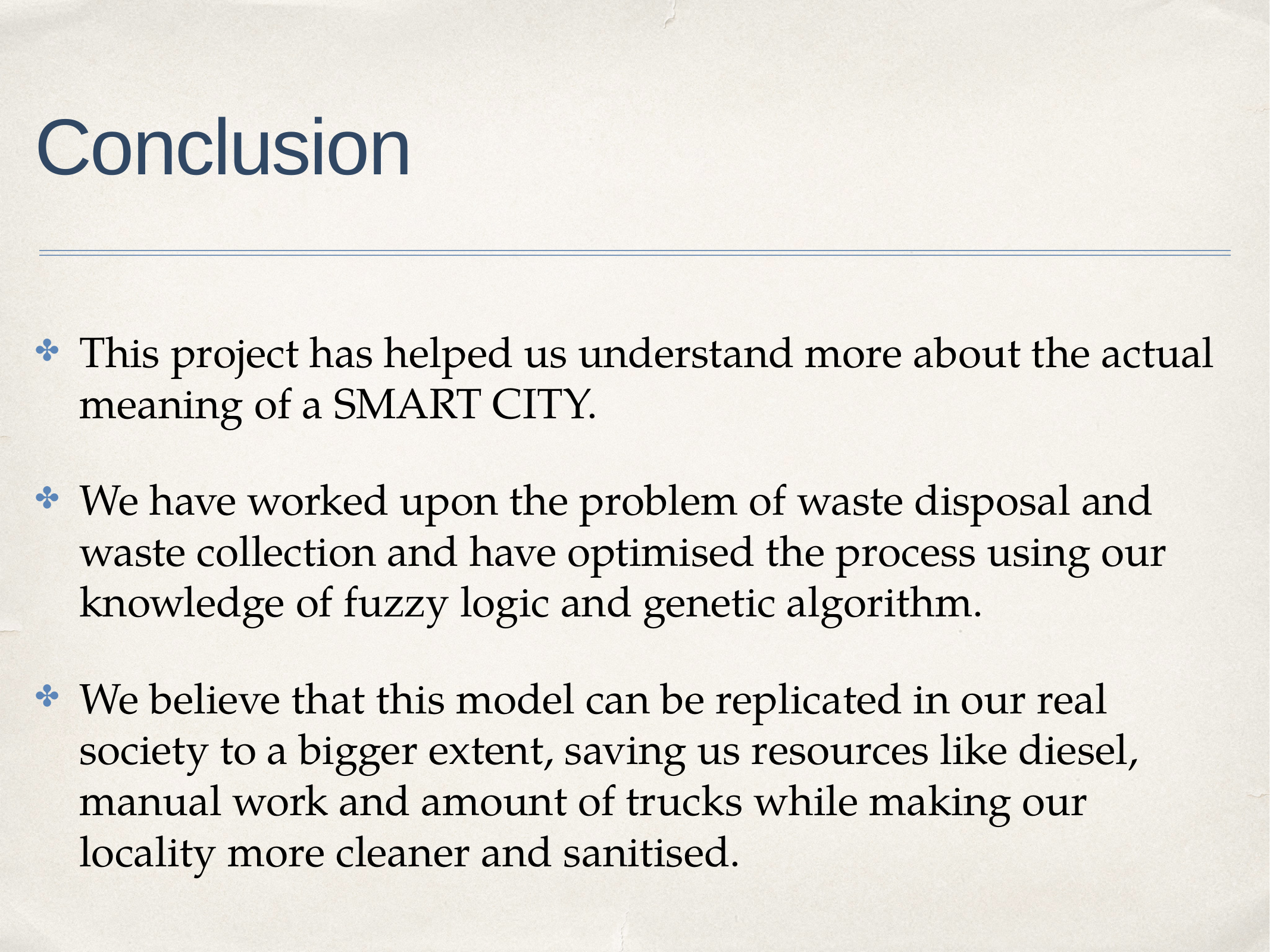

# Conclusion
This project has helped us understand more about the actual meaning of a SMART CITY.
We have worked upon the problem of waste disposal and waste collection and have optimised the process using our knowledge of fuzzy logic and genetic algorithm.
We believe that this model can be replicated in our real society to a bigger extent, saving us resources like diesel, manual work and amount of trucks while making our locality more cleaner and sanitised.